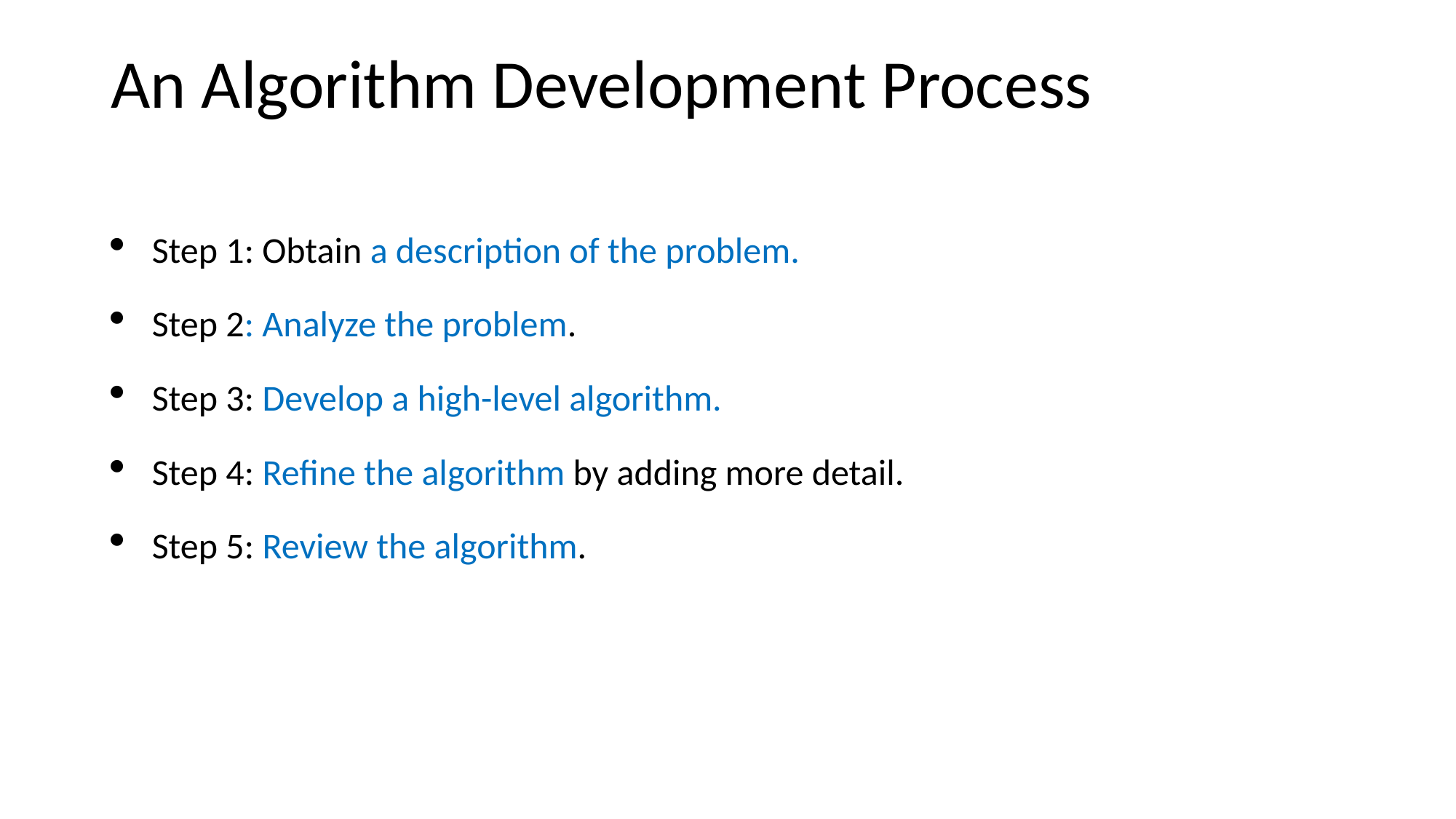

# An Algorithm Development Process
Step 1: Obtain a description of the problem.
Step 2: Analyze the problem.
Step 3: Develop a high-level algorithm.
Step 4: Refine the algorithm by adding more detail.
Step 5: Review the algorithm.